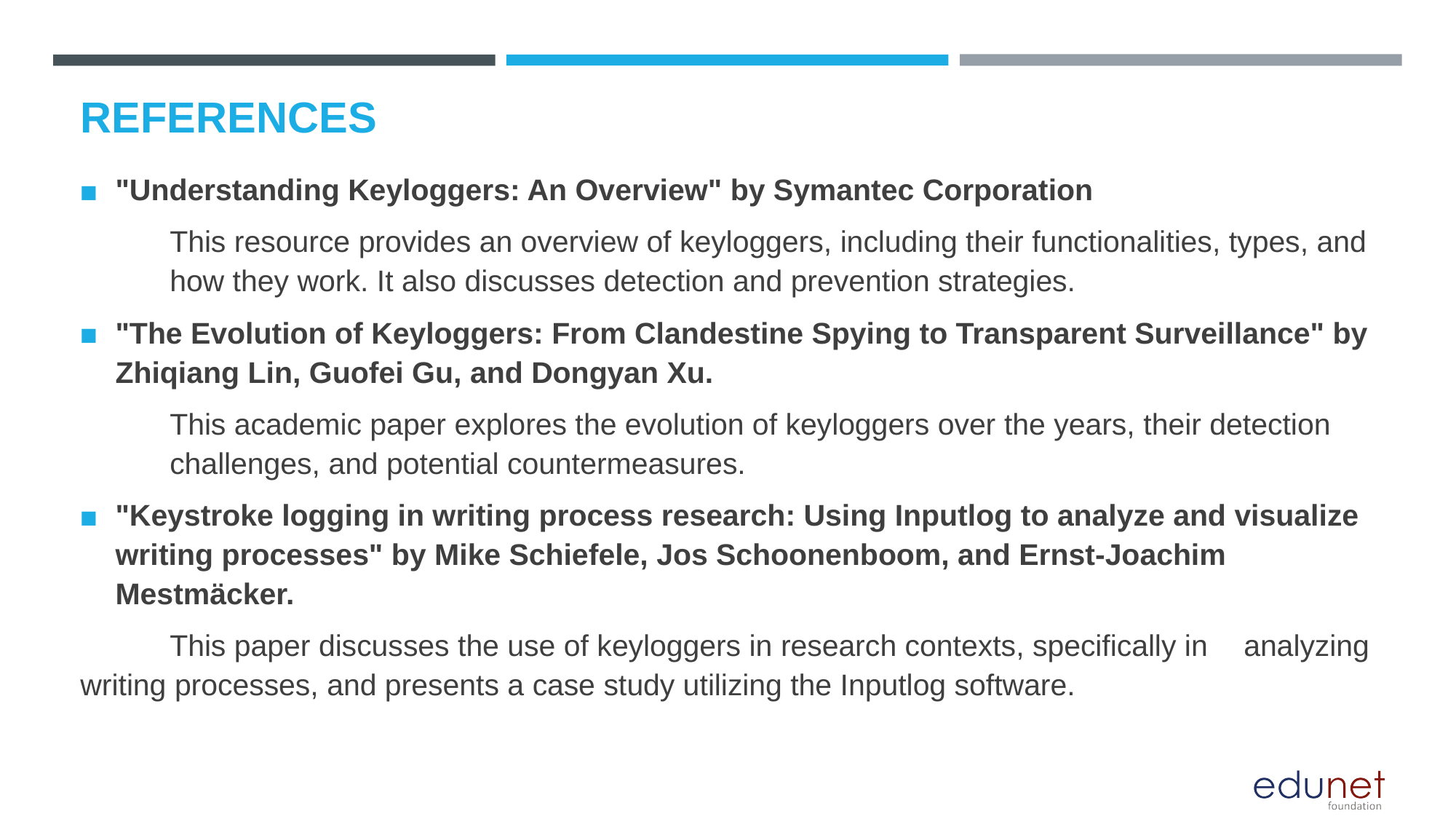

# REFERENCES
"Understanding Keyloggers: An Overview" by Symantec Corporation
		This resource provides an overview of keyloggers, including their functionalities, types, and 		how they work. It also discusses detection and prevention strategies.
"The Evolution of Keyloggers: From Clandestine Spying to Transparent Surveillance" by Zhiqiang Lin, Guofei Gu, and Dongyan Xu.
		This academic paper explores the evolution of keyloggers over the years, their detection 			challenges, and potential countermeasures.
"Keystroke logging in writing process research: Using Inputlog to analyze and visualize writing processes" by Mike Schiefele, Jos Schoonenboom, and Ernst-Joachim Mestmäcker.
		This paper discusses the use of keyloggers in research contexts, specifically in 					analyzing writing processes, and presents a case study utilizing the Inputlog software.